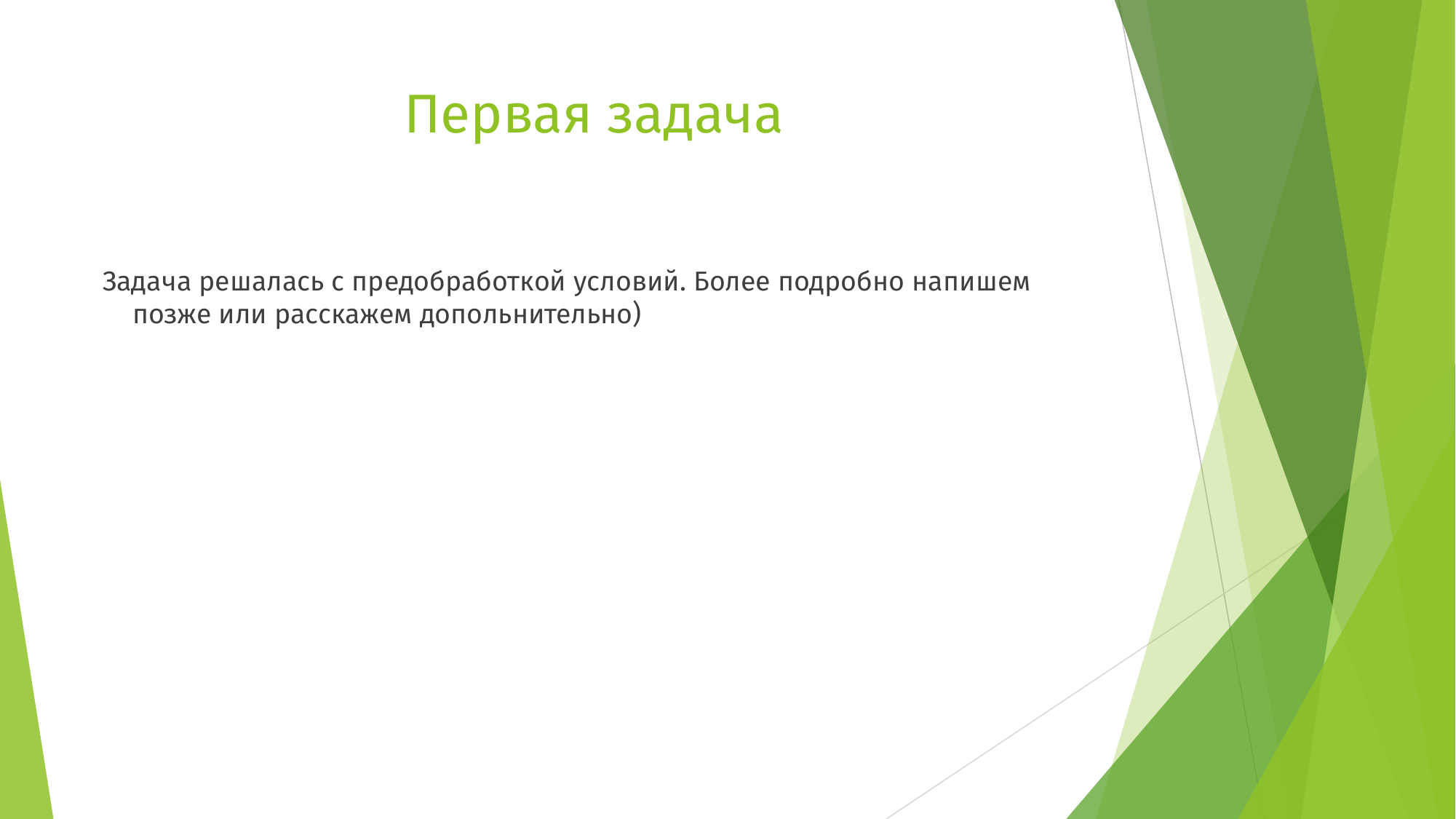

# Первая задача
Задача решалась с предобработкой условий. Более подробно напишем позже или расскажем допольнительно)